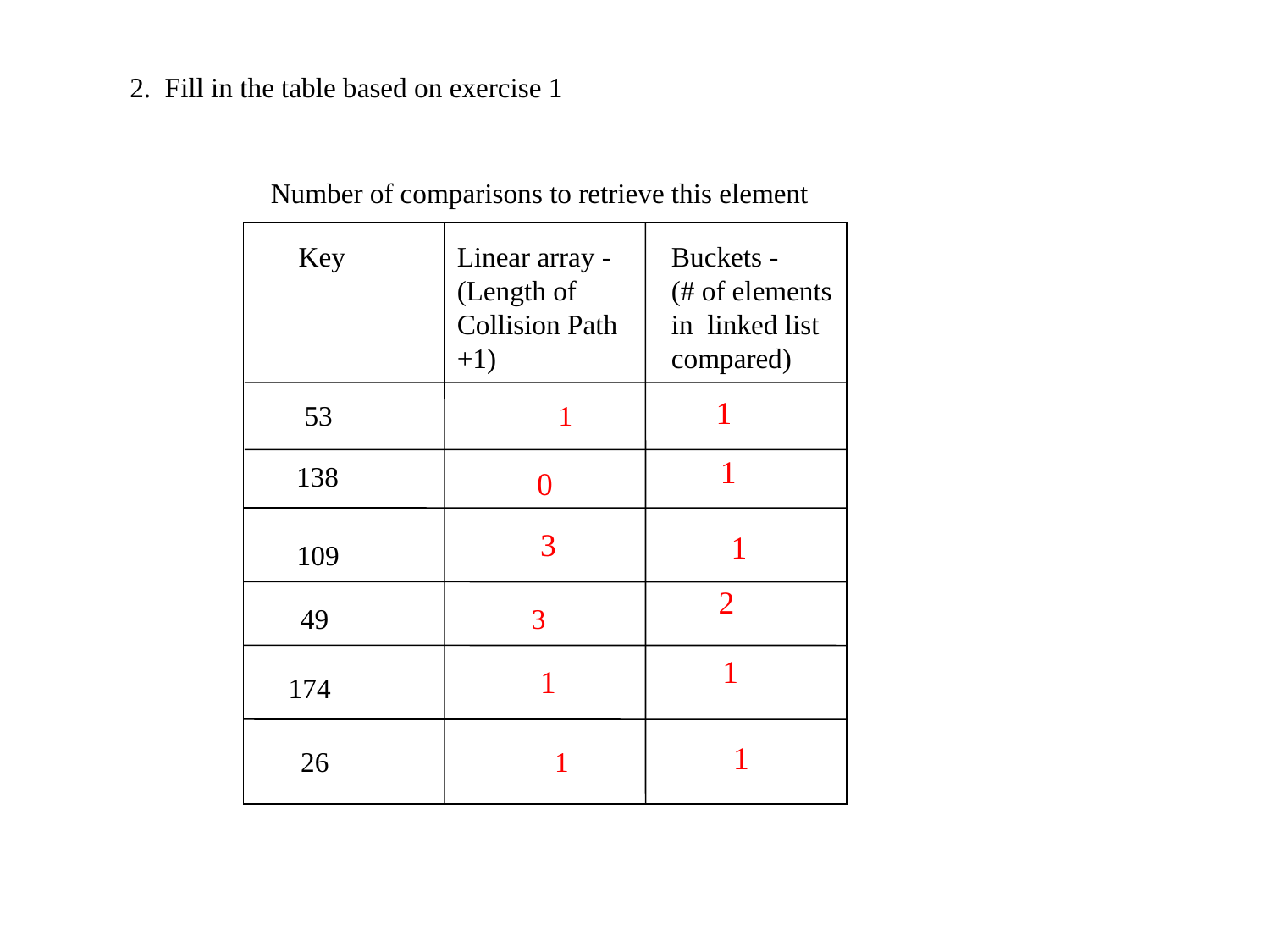

2.  Fill in the table based on exercise 1
Number of comparisons to retrieve this element

Key
Linear array -
(Length of
Collision Path +1)
Buckets -
(# of elements
in  linked list
compared)

1
53	 	1
1

138
0

3
1
109
2

49                             3

1
1
174

1
26		1